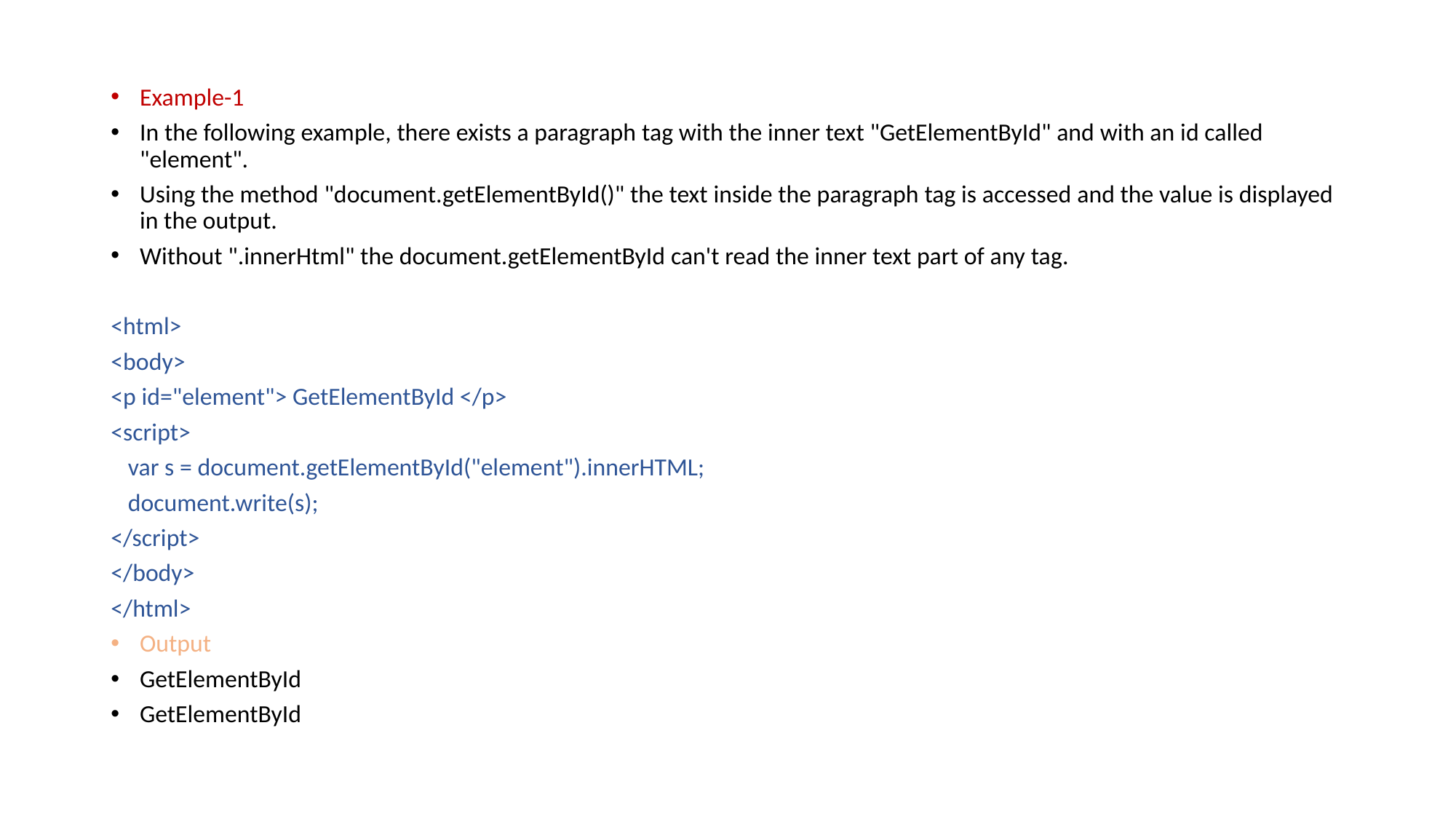

Example-1
In the following example, there exists a paragraph tag with the inner text "GetElementById" and with an id called "element".
Using the method "document.getElementById()" the text inside the paragraph tag is accessed and the value is displayed in the output.
Without ".innerHtml" the document.getElementById can't read the inner text part of any tag.

<html>
<body>
<p id="element"> GetElementById </p>
<script>
   var s = document.getElementById("element").innerHTML;
   document.write(s);
</script>
</body>
</html>
Output
GetElementById
GetElementById